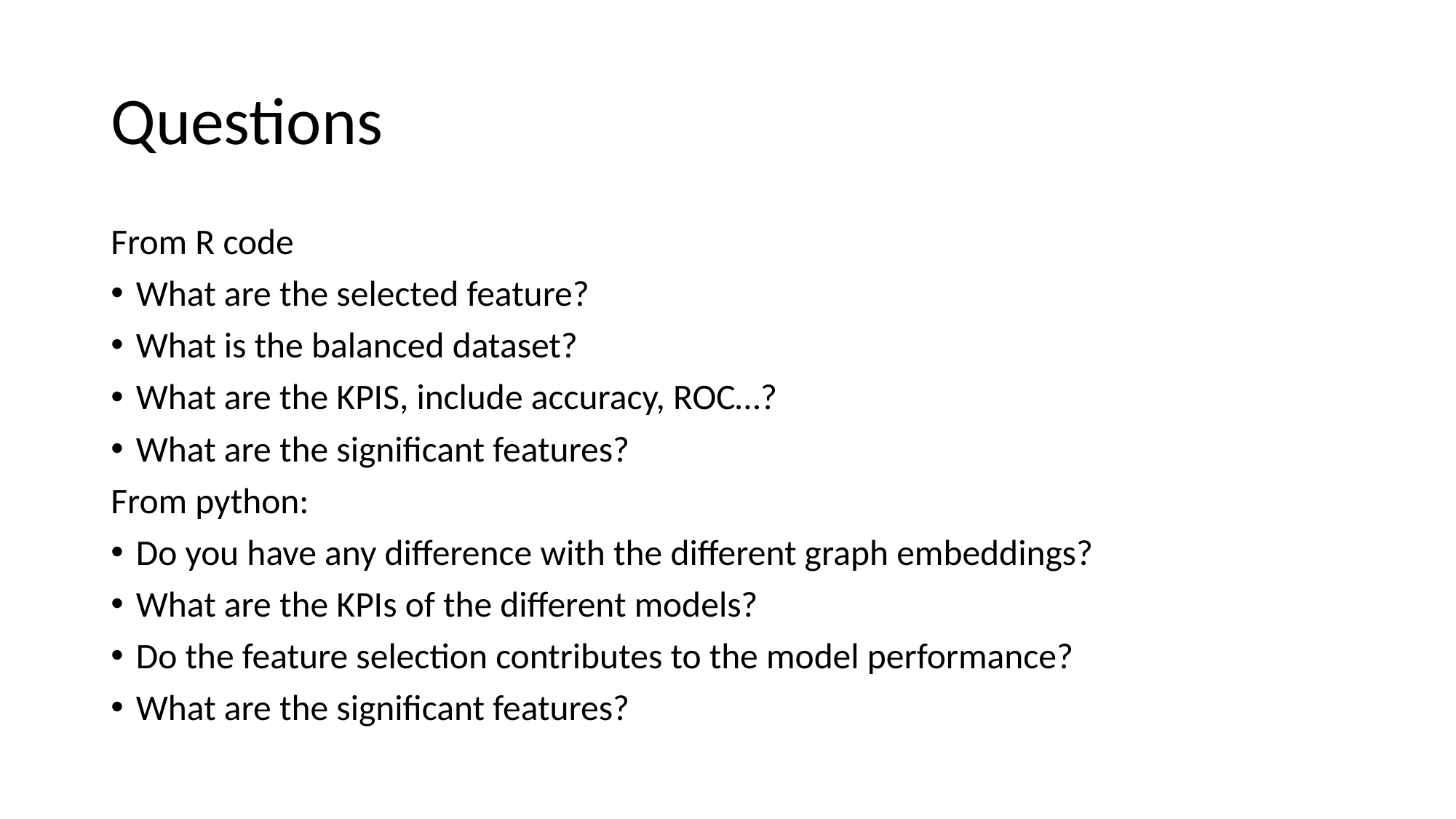

# Questions
From R code
What are the selected feature?
What is the balanced dataset?
What are the KPIS, include accuracy, ROC…?
What are the significant features?
From python:
Do you have any difference with the different graph embeddings?
What are the KPIs of the different models?
Do the feature selection contributes to the model performance?
What are the significant features?